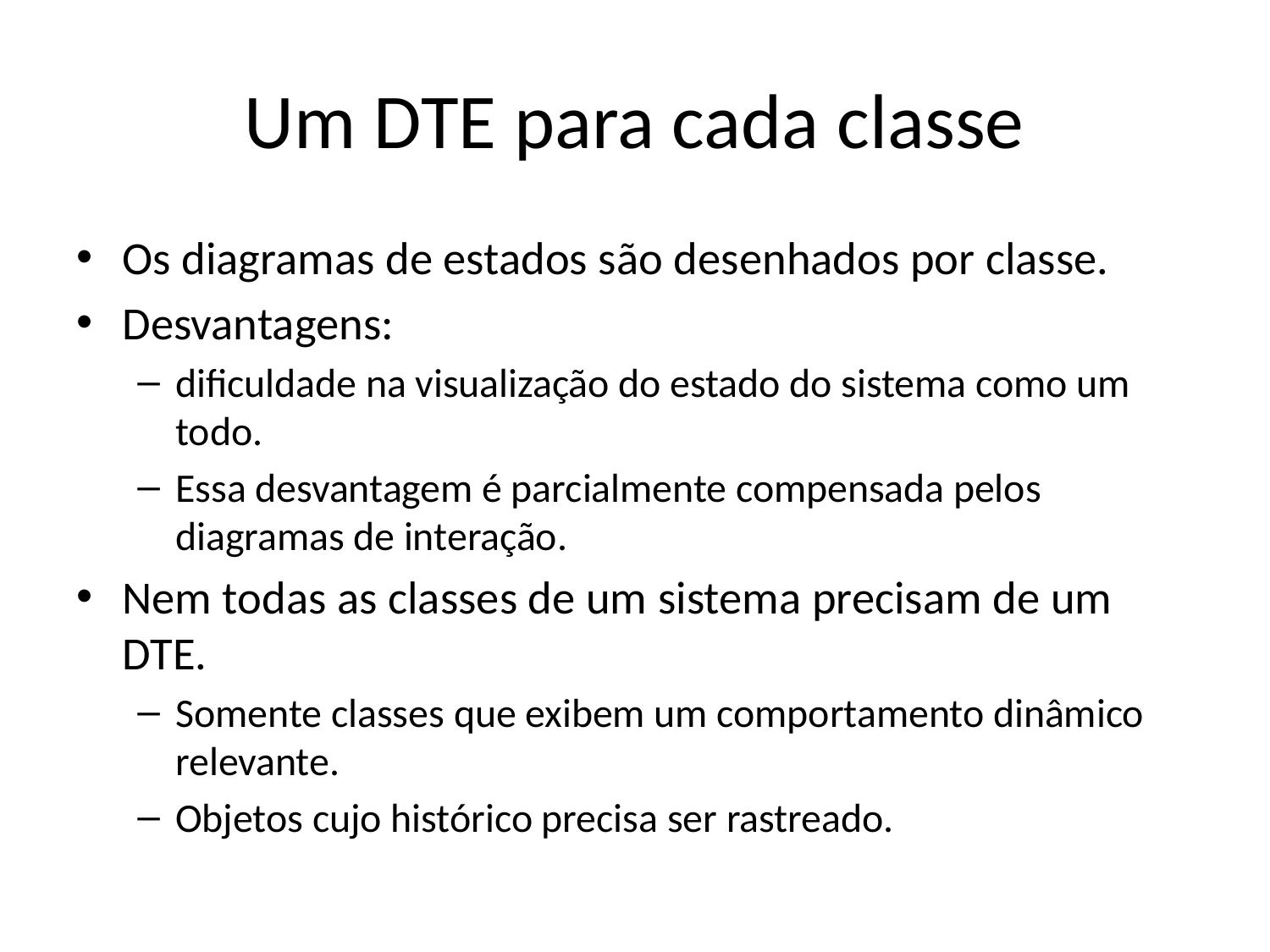

# Um DTE para cada classe
Os diagramas de estados são desenhados por classe.
Desvantagens:
dificuldade na visualização do estado do sistema como um todo.
Essa desvantagem é parcialmente compensada pelos diagramas de interação.
Nem todas as classes de um sistema precisam de um DTE.
Somente classes que exibem um comportamento dinâmico relevante.
Objetos cujo histórico precisa ser rastreado.